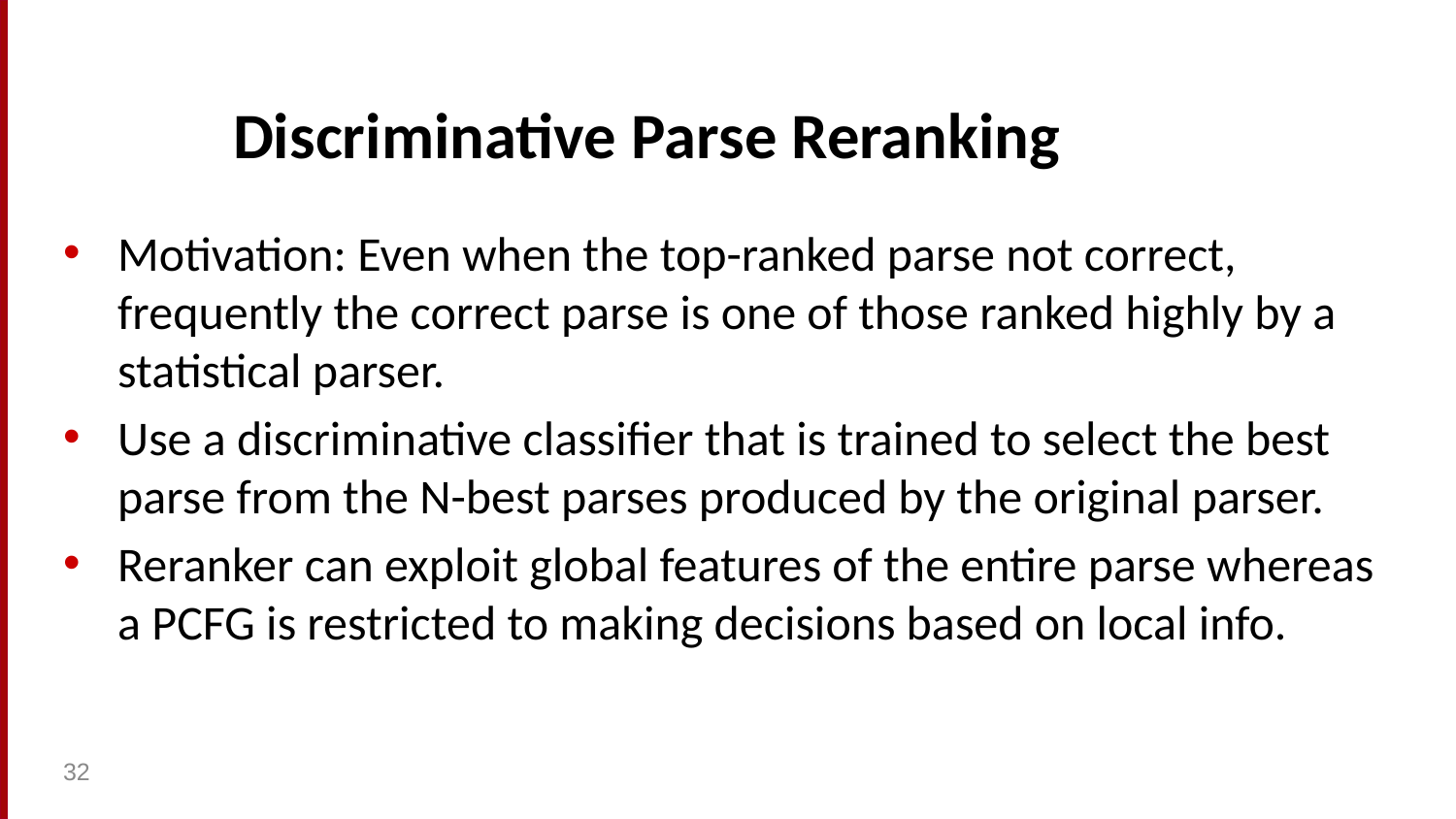

# Discriminative Parse Reranking
Motivation: Even when the top-ranked parse not correct, frequently the correct parse is one of those ranked highly by a statistical parser.
Use a discriminative classifier that is trained to select the best parse from the N-best parses produced by the original parser.
Reranker can exploit global features of the entire parse whereas a PCFG is restricted to making decisions based on local info.
32